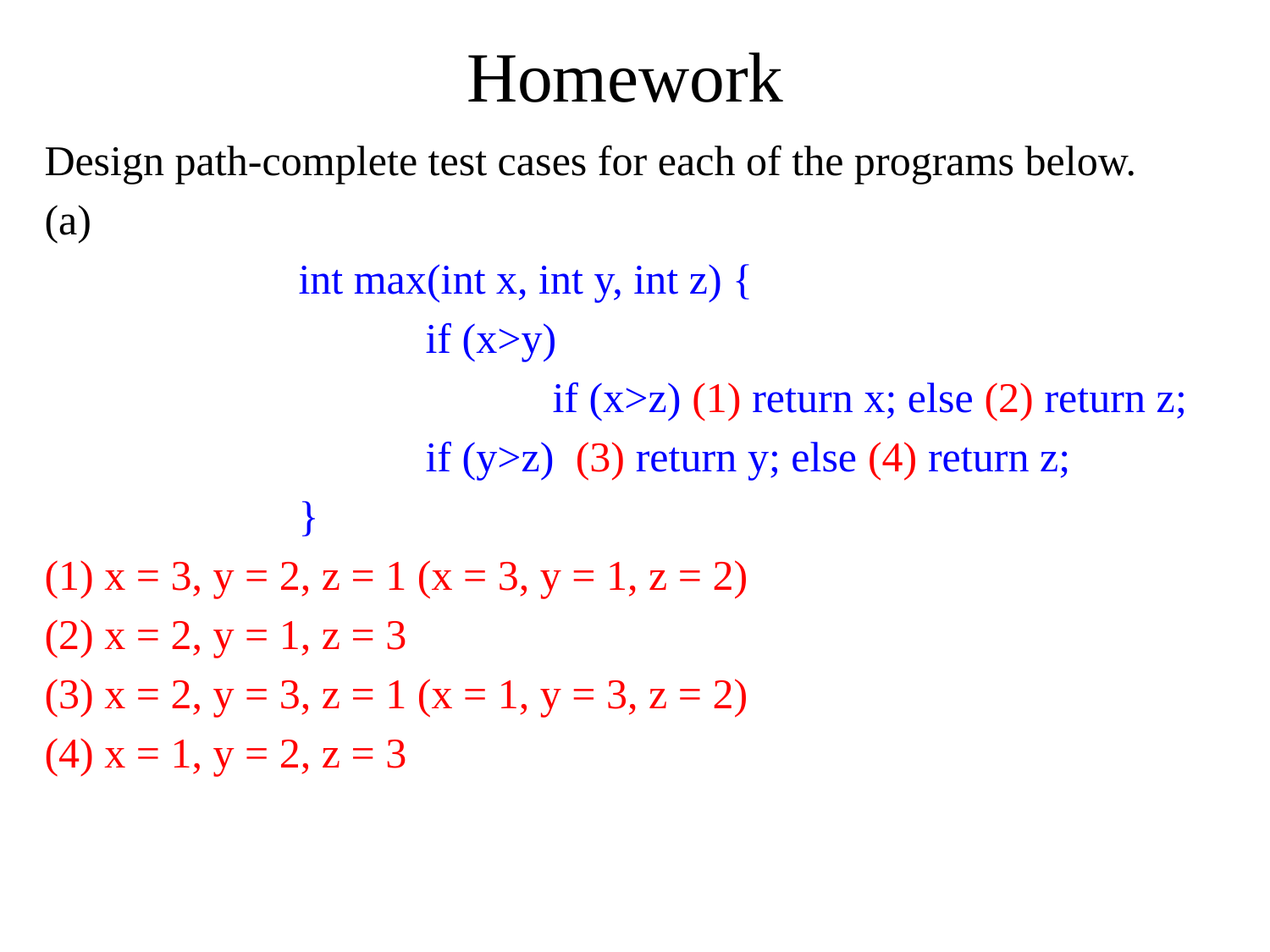

# Homework
Design path-complete test cases for each of the programs below.
(a)
		int max(int x, int y, int z) {
			if (x>y)
				if (x>z) (1) return x; else (2) return z;
			if (y>z)  (3) return y; else (4) return z;
		}
(1) x = 3, y = 2, z = 1 (x = 3, y = 1, z = 2)
(2) x = 2, y = 1, z = 3
(3) x = 2, y = 3, z = 1 (x = 1, y = 3, z = 2)
(4) x = 1, y = 2, z = 3